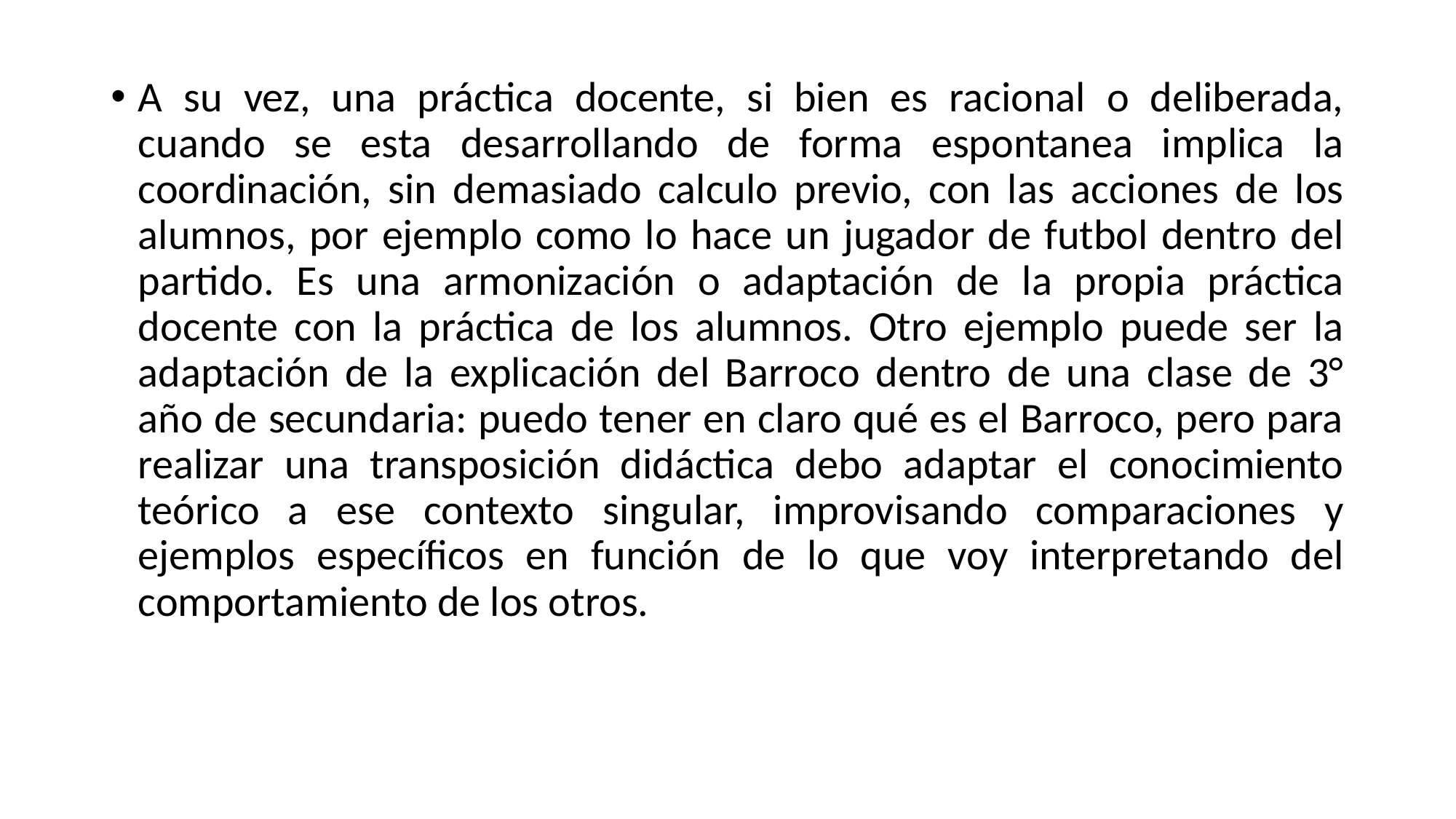

A su vez, una práctica docente, si bien es racional o deliberada, cuando se esta desarrollando de forma espontanea implica la coordinación, sin demasiado calculo previo, con las acciones de los alumnos, por ejemplo como lo hace un jugador de futbol dentro del partido. Es una armonización o adaptación de la propia práctica docente con la práctica de los alumnos. Otro ejemplo puede ser la adaptación de la explicación del Barroco dentro de una clase de 3° año de secundaria: puedo tener en claro qué es el Barroco, pero para realizar una transposición didáctica debo adaptar el conocimiento teórico a ese contexto singular, improvisando comparaciones y ejemplos específicos en función de lo que voy interpretando del comportamiento de los otros.